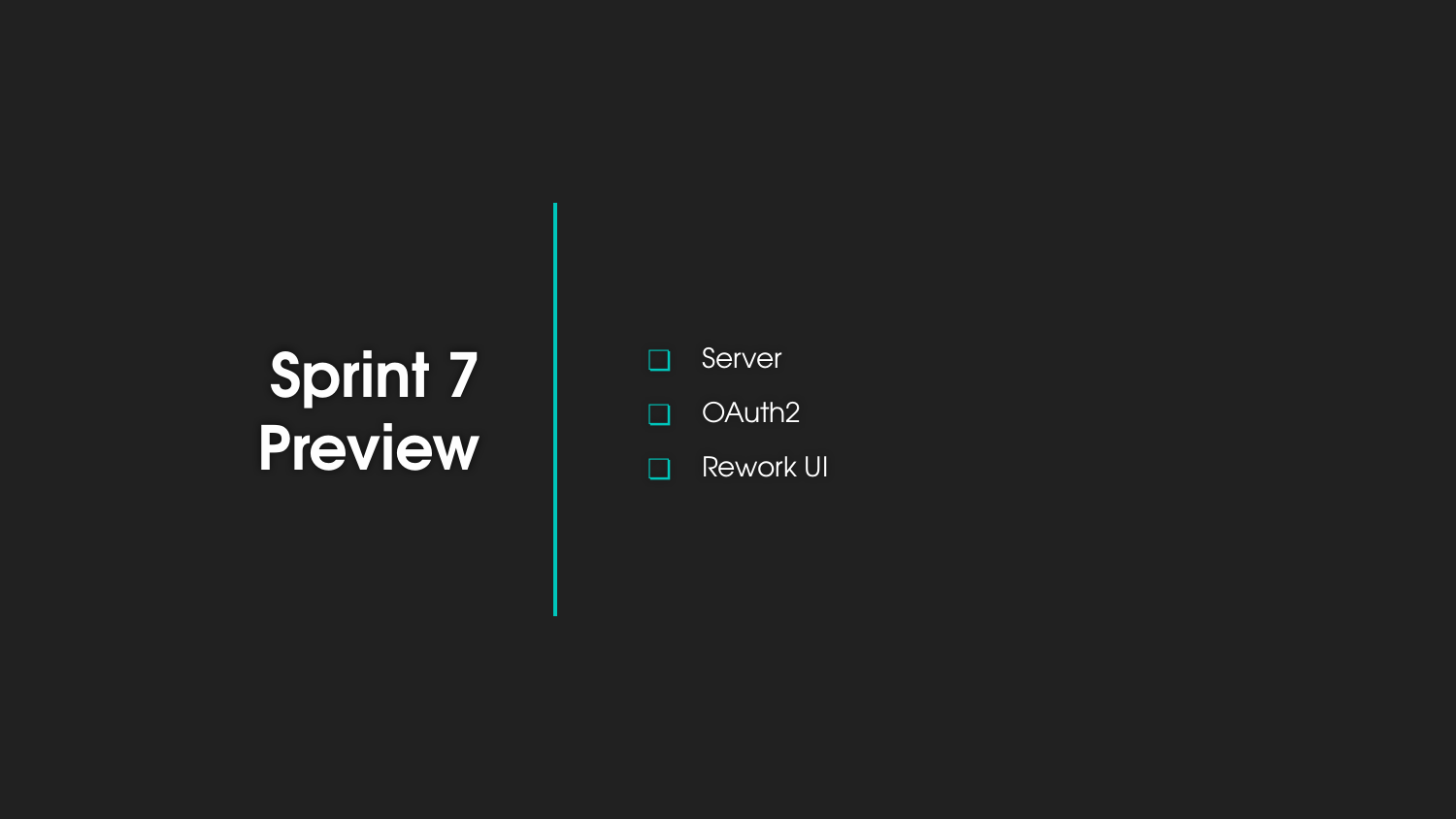

Server
OAuth2
Rework UI
# Sprint 7 Preview